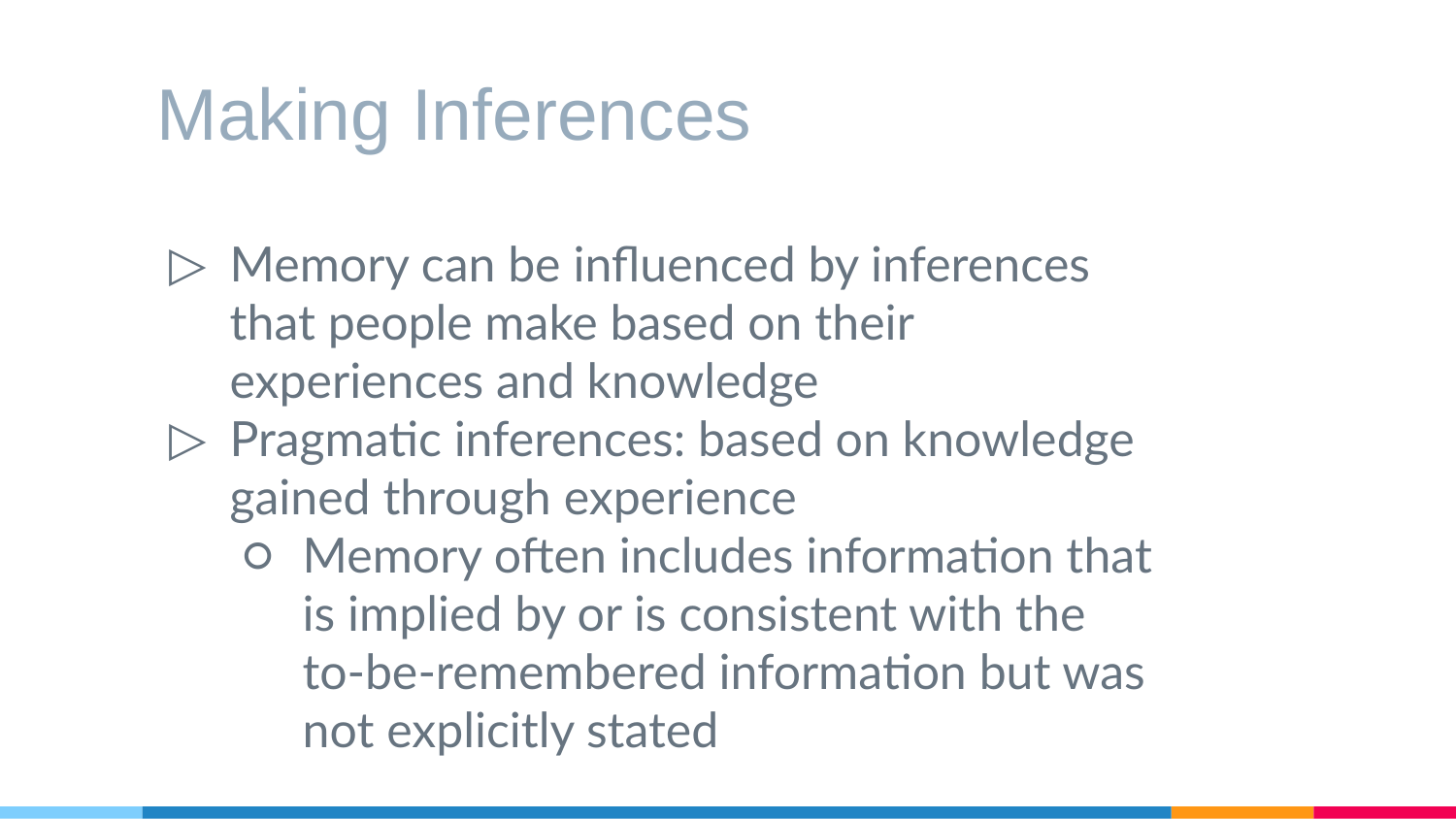

# Making Inferences
Memory can be influenced by inferences that people make based on their experiences and knowledge
Pragmatic inferences: based on knowledge gained through experience
Memory often includes information that is implied by or is consistent with the to-be-remembered information but was not explicitly stated